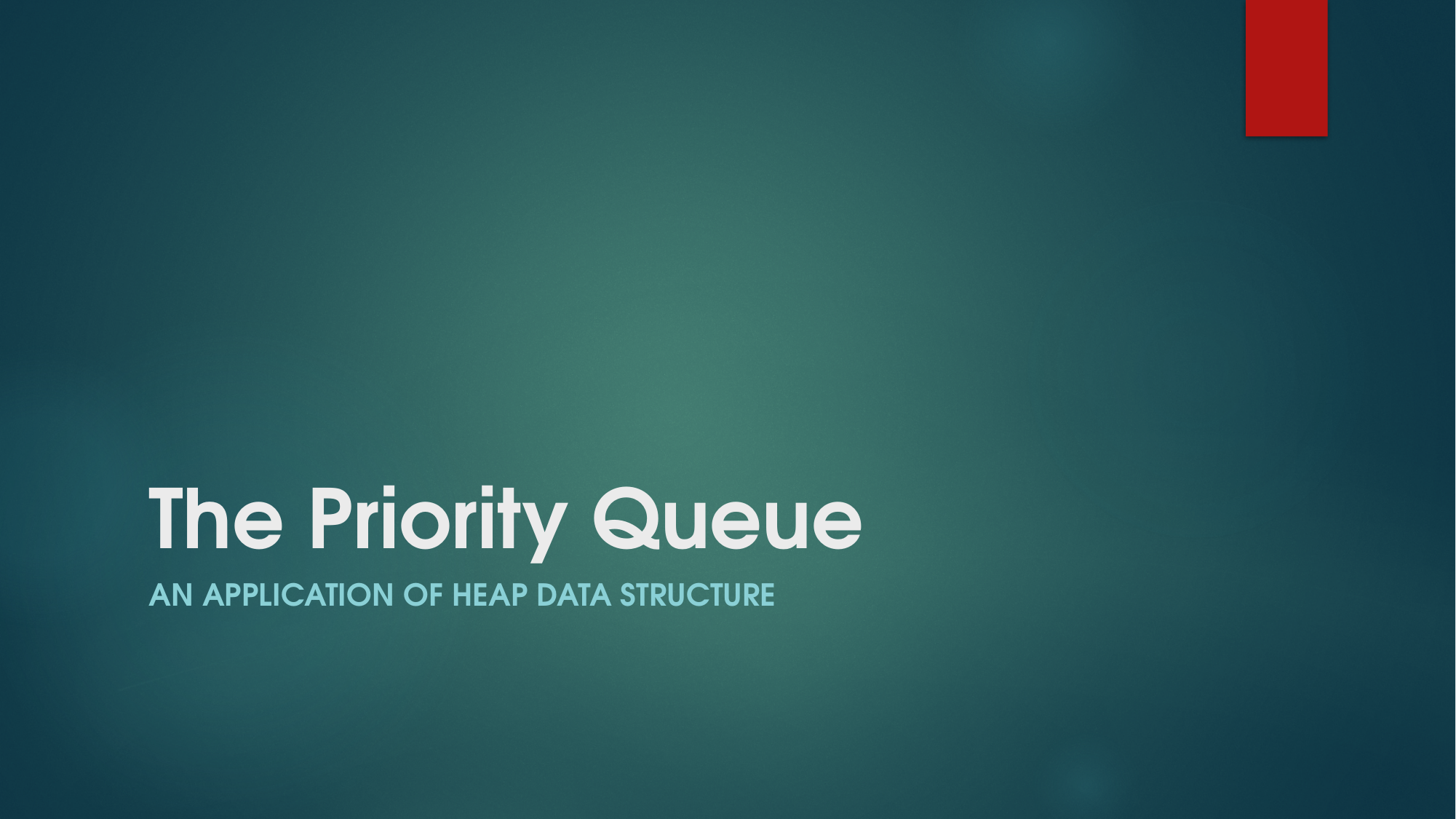

# The Priority Queue
An Application of heap Data Structure